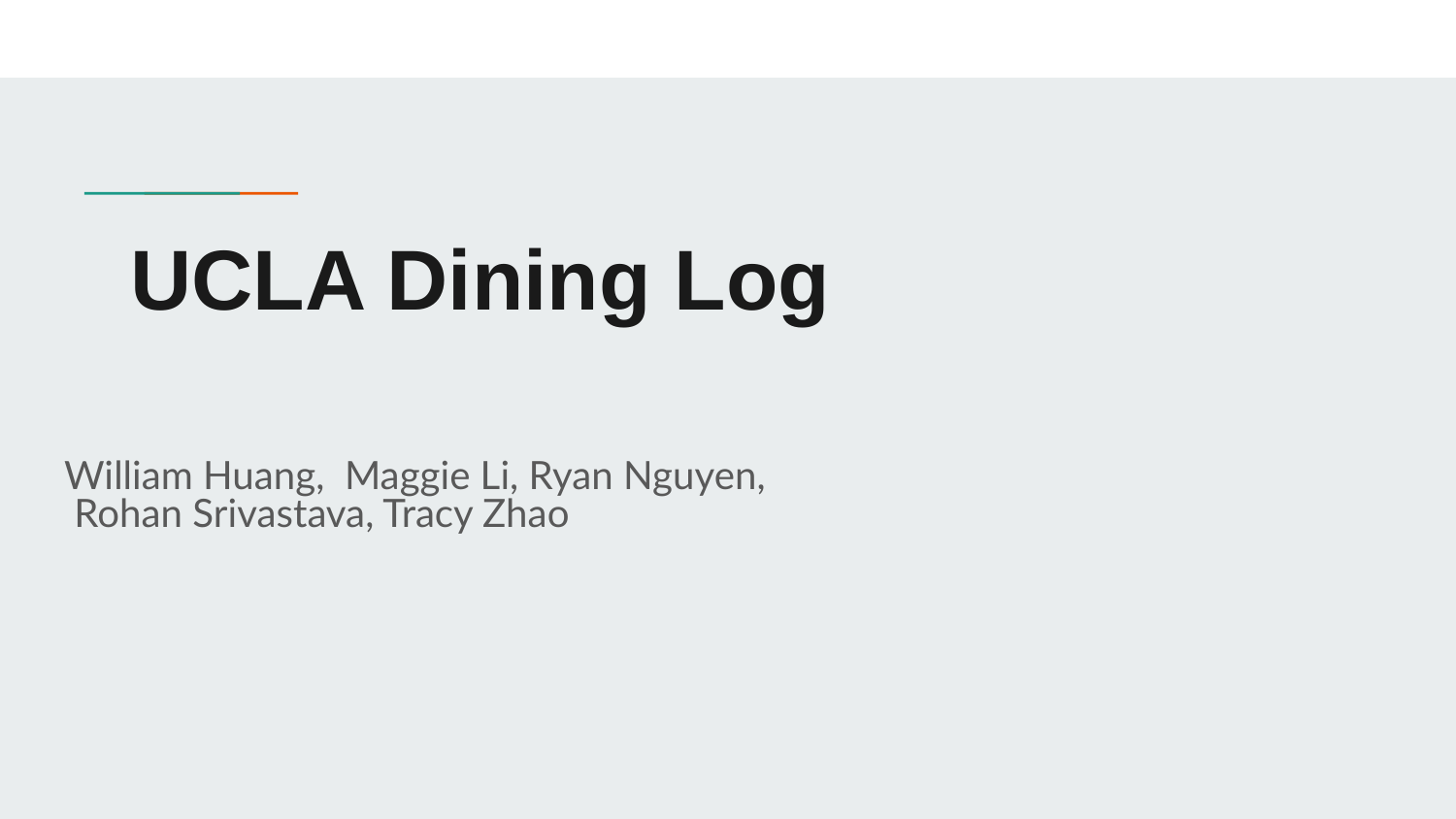

# UCLA Dining Log
William Huang,  Maggie Li, Ryan Nguyen,
 Rohan Srivastava, Tracy Zhao